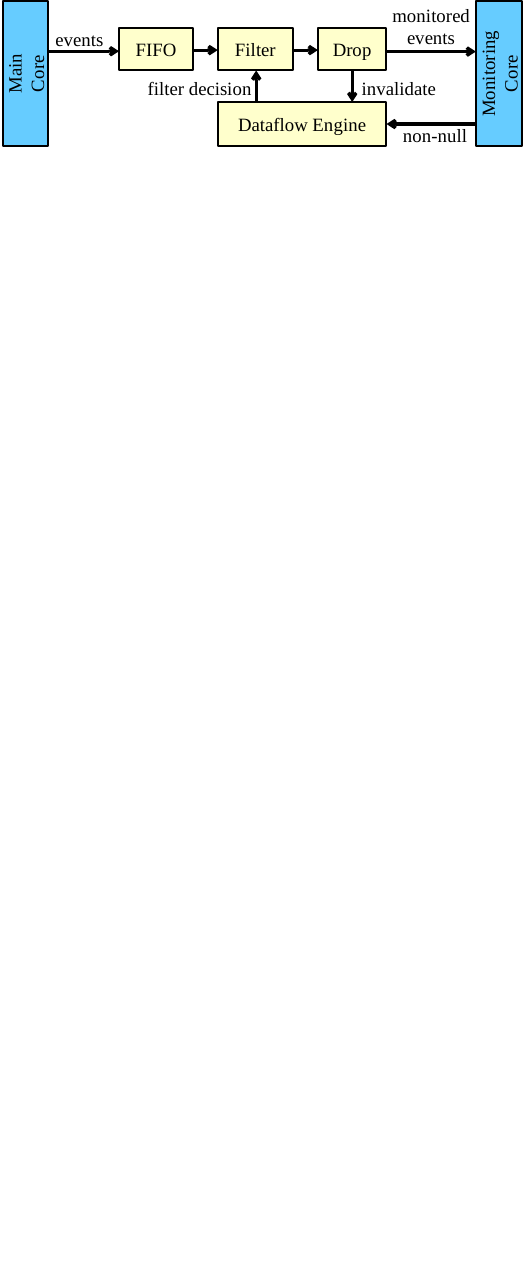

monitored events
events
FIFO
Filter
Drop
Monitoring Core
Main
Core
filter decision
invalidate
Dataflow Engine
non-null